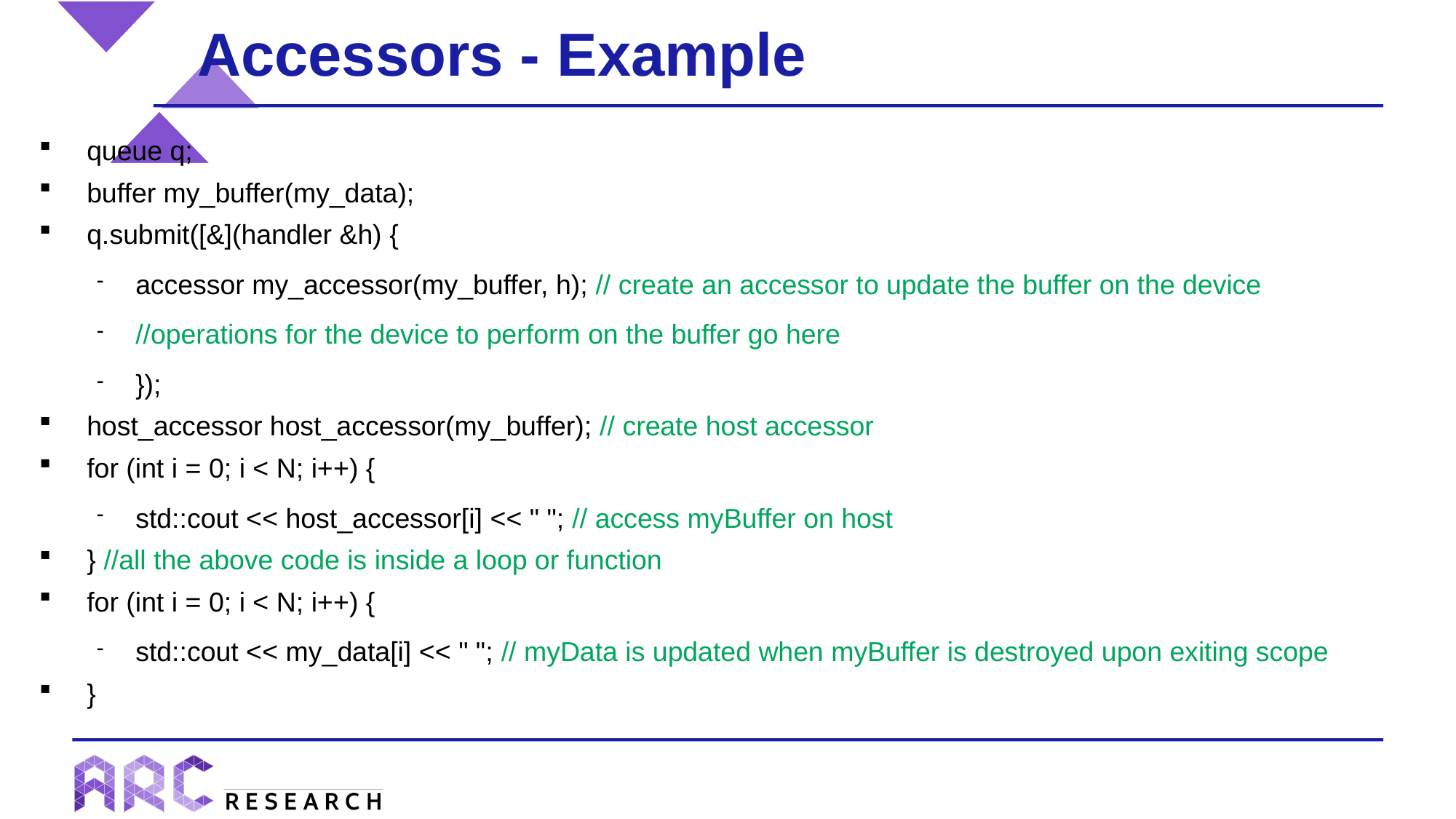

Accessors - Example
queue q;
buffer my_buffer(my_data);
q.submit([&](handler &h) {
accessor my_accessor(my_buffer, h); // create an accessor to update the buffer on the device
//operations for the device to perform on the buffer go here
});
host_accessor host_accessor(my_buffer); // create host accessor
for (int i = 0; i < N; i++) {
std::cout << host_accessor[i] << " "; // access myBuffer on host
} //all the above code is inside a loop or function
for (int i = 0; i < N; i++) {
std::cout << my_data[i] << " "; // myData is updated when myBuffer is destroyed upon exiting scope
}